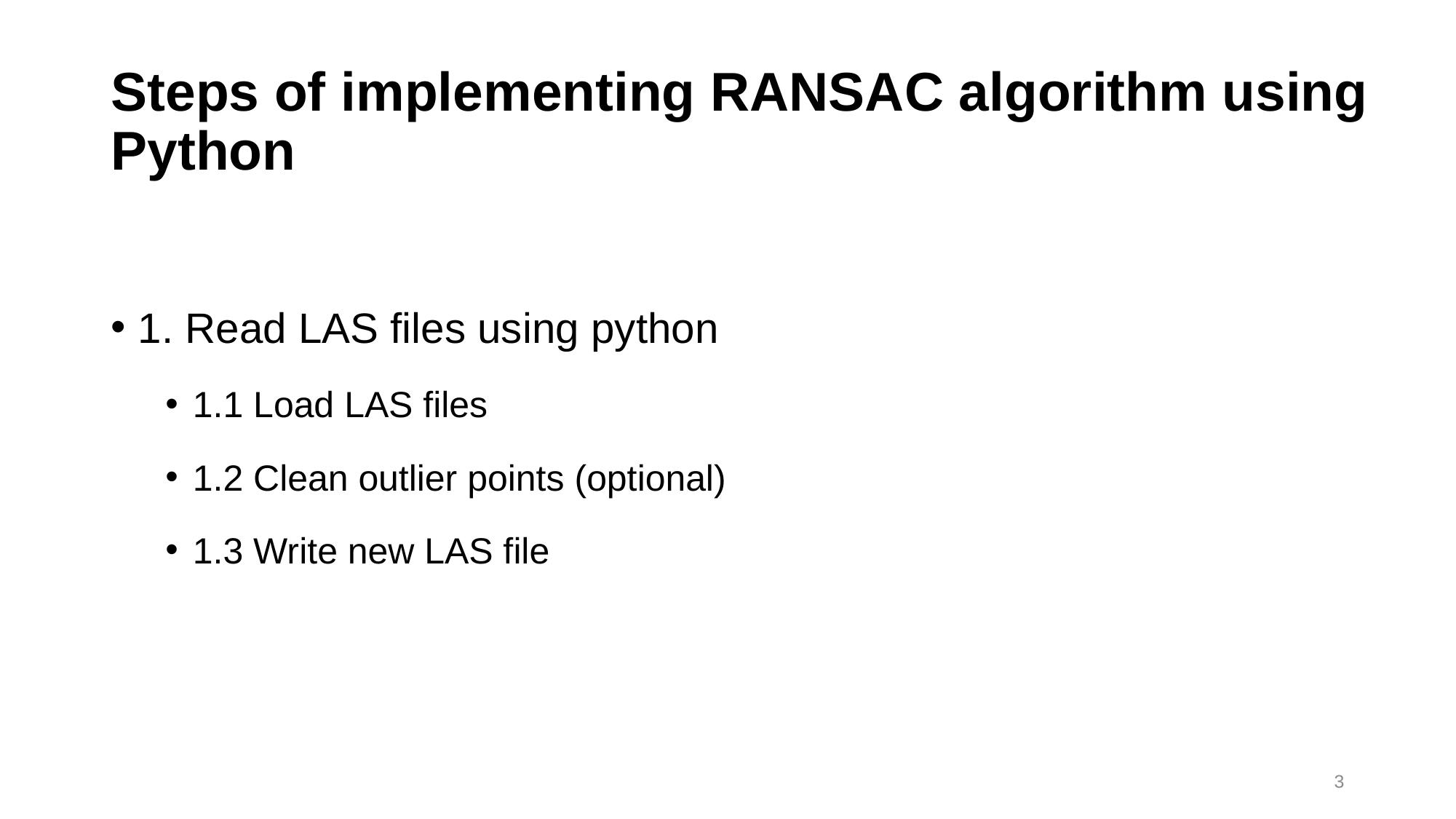

# Steps of implementing RANSAC algorithm using Python
1. Read LAS files using python
1.1 Load LAS files
1.2 Clean outlier points (optional)
1.3 Write new LAS file
3